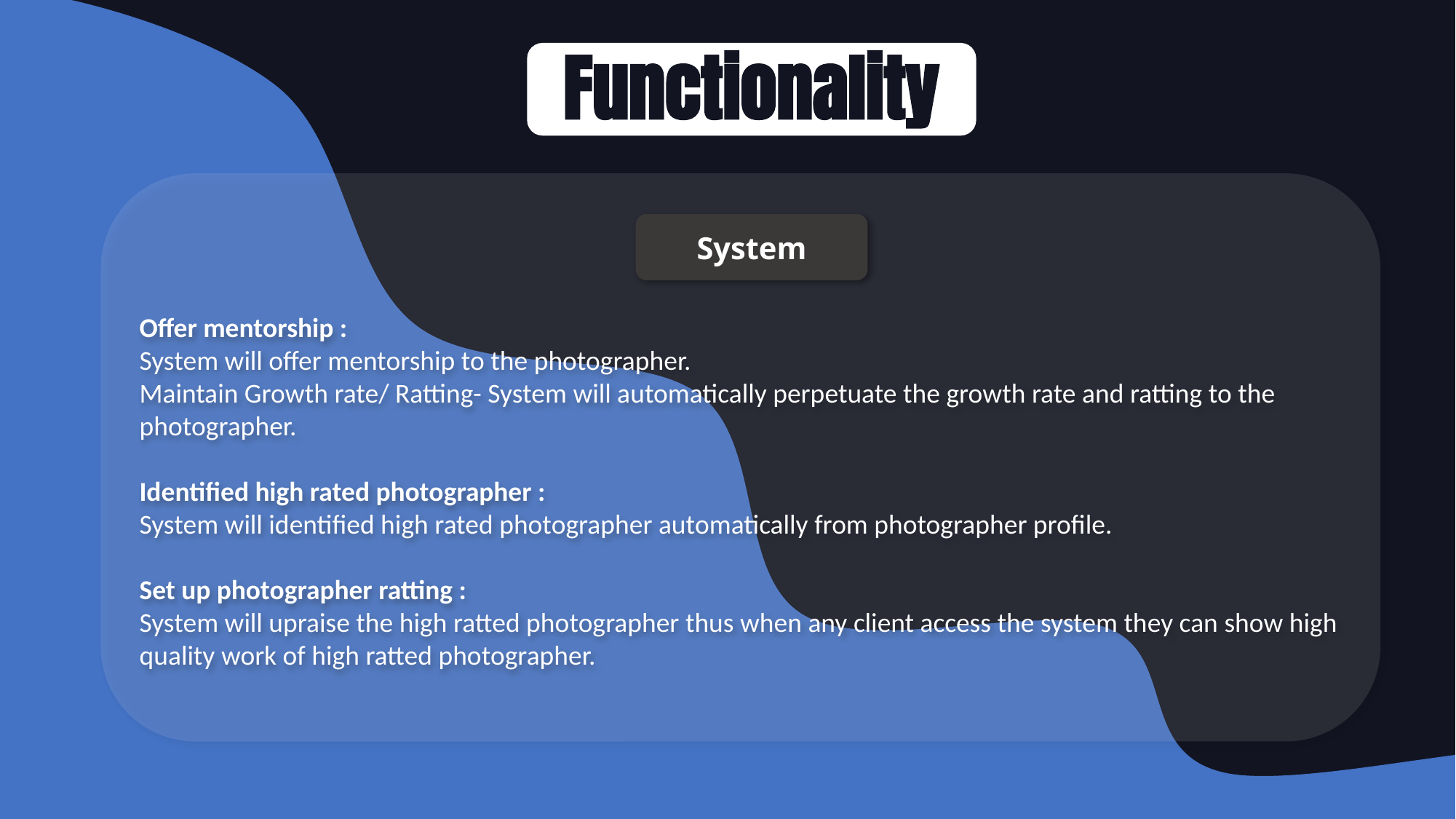

Functionality

Offer mentorship :
System will offer mentorship to the photographer.
Maintain Growth rate/ Ratting- System will automatically perpetuate the growth rate and ratting to the photographer.

Identified high rated photographer :
System will identified high rated photographer automatically from photographer profile.

Set up photographer ratting :
System will upraise the high ratted photographer thus when any client access the system they can show high quality work of high ratted photographer.

System